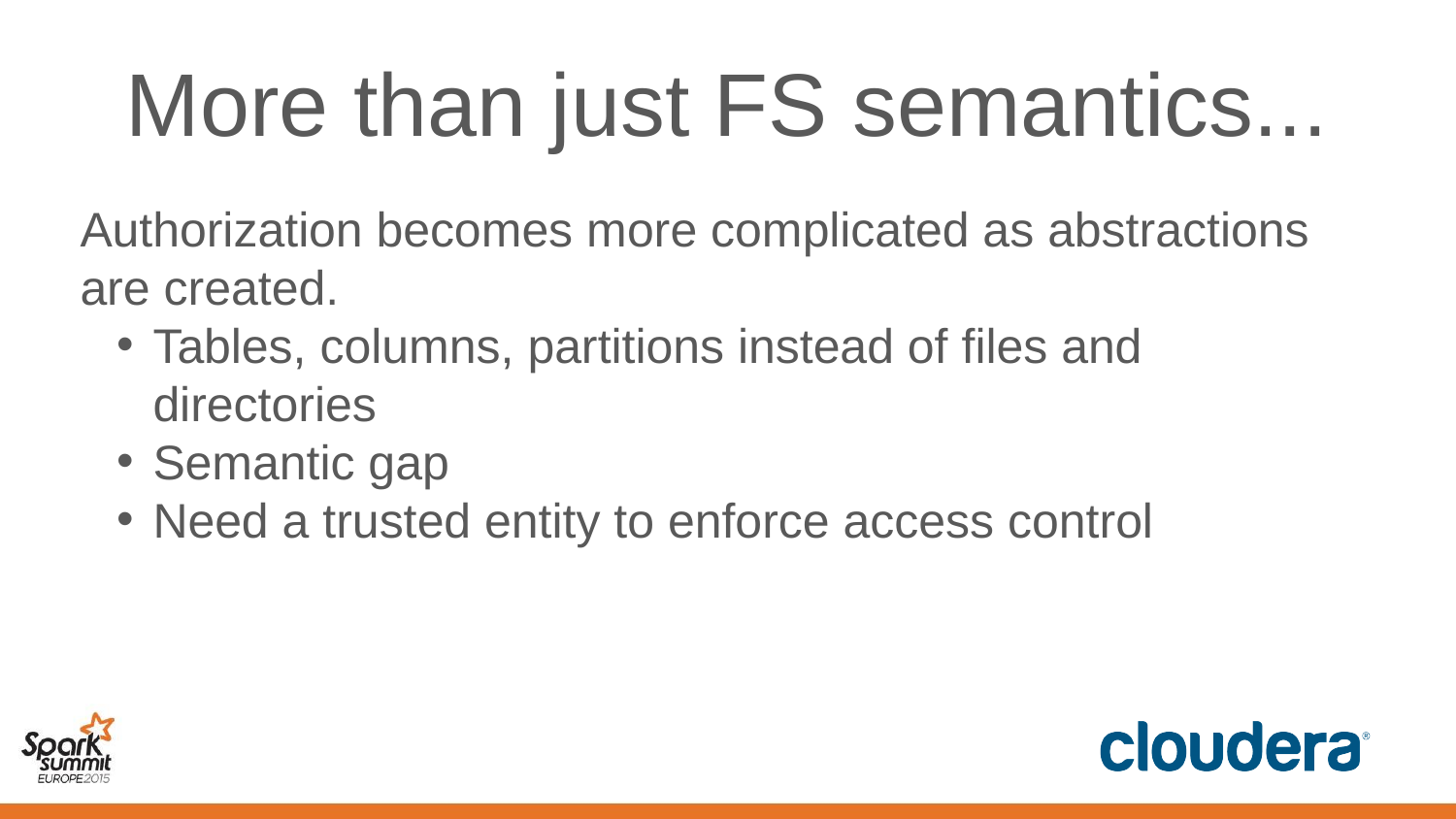

# More than just FS semantics...
Authorization becomes more complicated as abstractions are created.
Tables, columns, partitions instead of files and directories
Semantic gap
Need a trusted entity to enforce access control